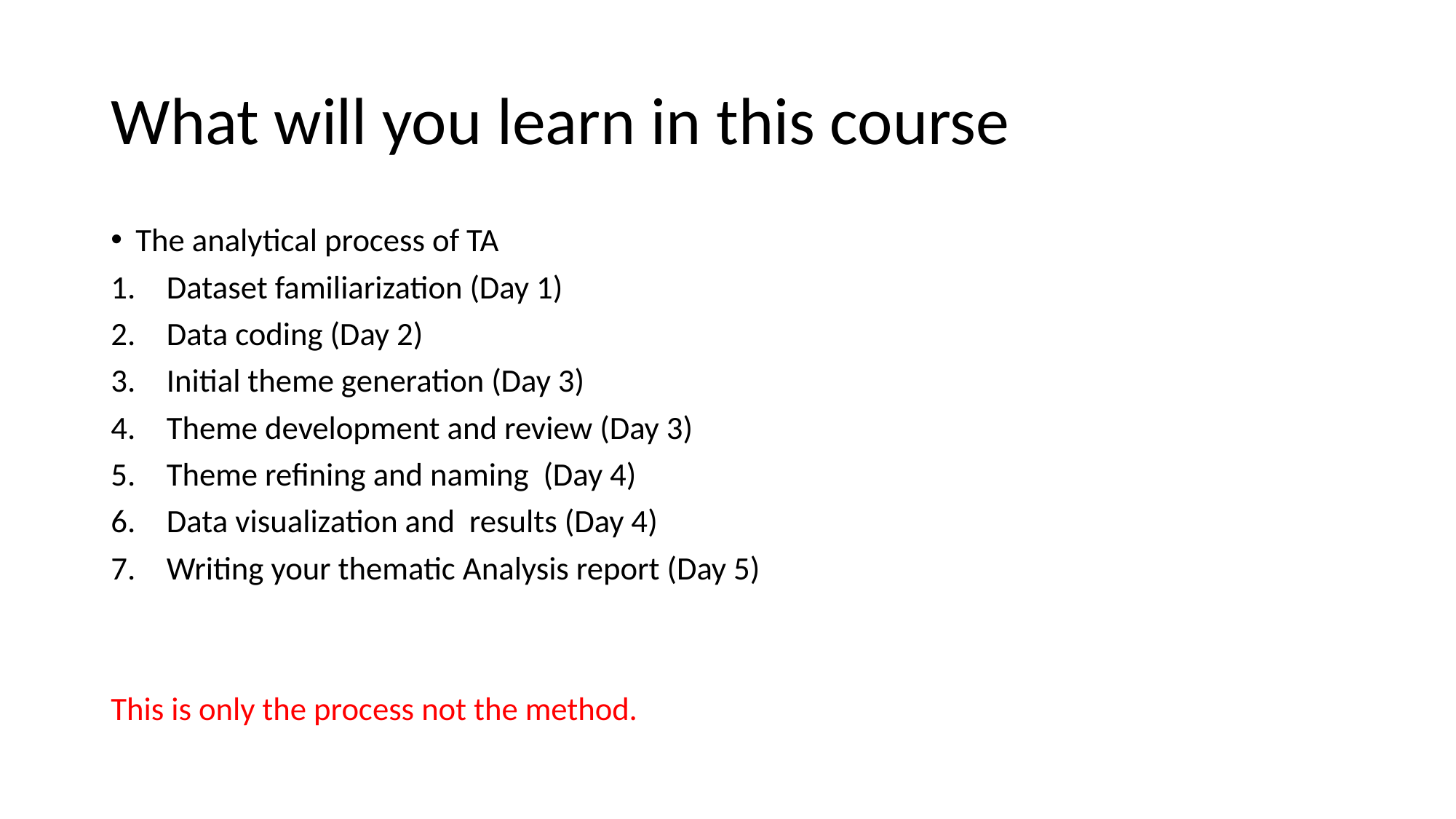

# What will you learn in this course
The analytical process of TA
Dataset familiarization (Day 1)
Data coding (Day 2)
Initial theme generation (Day 3)
Theme development and review (Day 3)
Theme refining and naming  (Day 4)
Data visualization and  results (Day 4)
Writing your thematic Analysis report (Day 5)

This is only the process not the method.